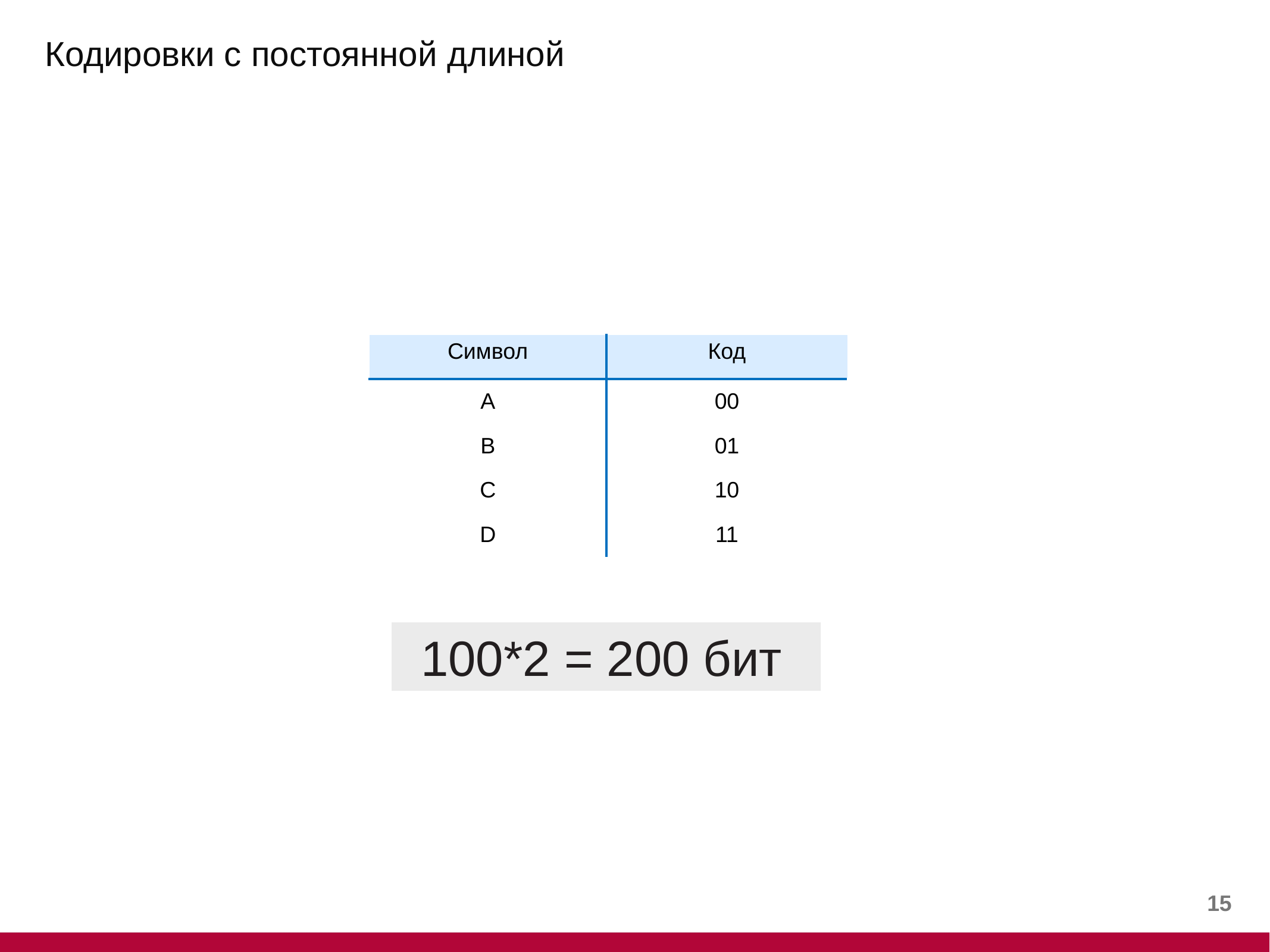

# Кодировки с постоянной длиной
| Символ | Код |
| --- | --- |
| A | 00 |
| B | 01 |
| C | 10 |
| D | 11 |
100*2 = 200 бит
15